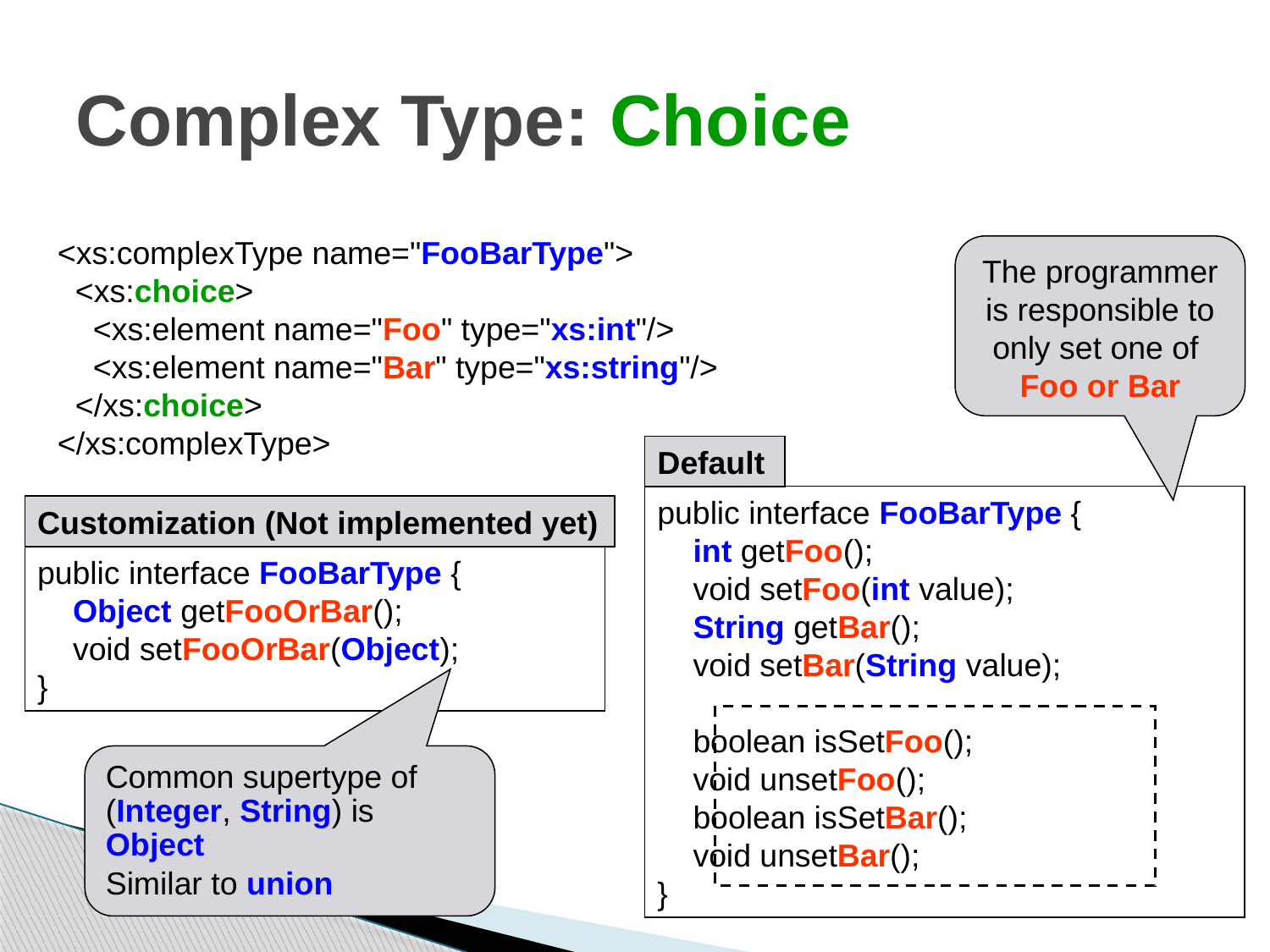

# Complex Type: Choice
<xs:complexType name="FooBarType">
  <xs:choice>
    <xs:element name="Foo" type="xs:int"/>
    <xs:element name="Bar" type="xs:string"/>
  </xs:choice>
</xs:complexType>
The programmer is responsible to only set one of  Foo or Bar
Default
public interface FooBarType {
    int getFoo();
    void setFoo(int value);
    String getBar();
    void setBar(String value);

    boolean isSetFoo();
    void unsetFoo();
    boolean isSetBar();
    void unsetBar();
}
Customization (Not implemented yet)
public interface FooBarType {
    Object getFooOrBar();
    void setFooOrBar(Object);
}

Common supertype of (Integer, String) is Object
Similar to union